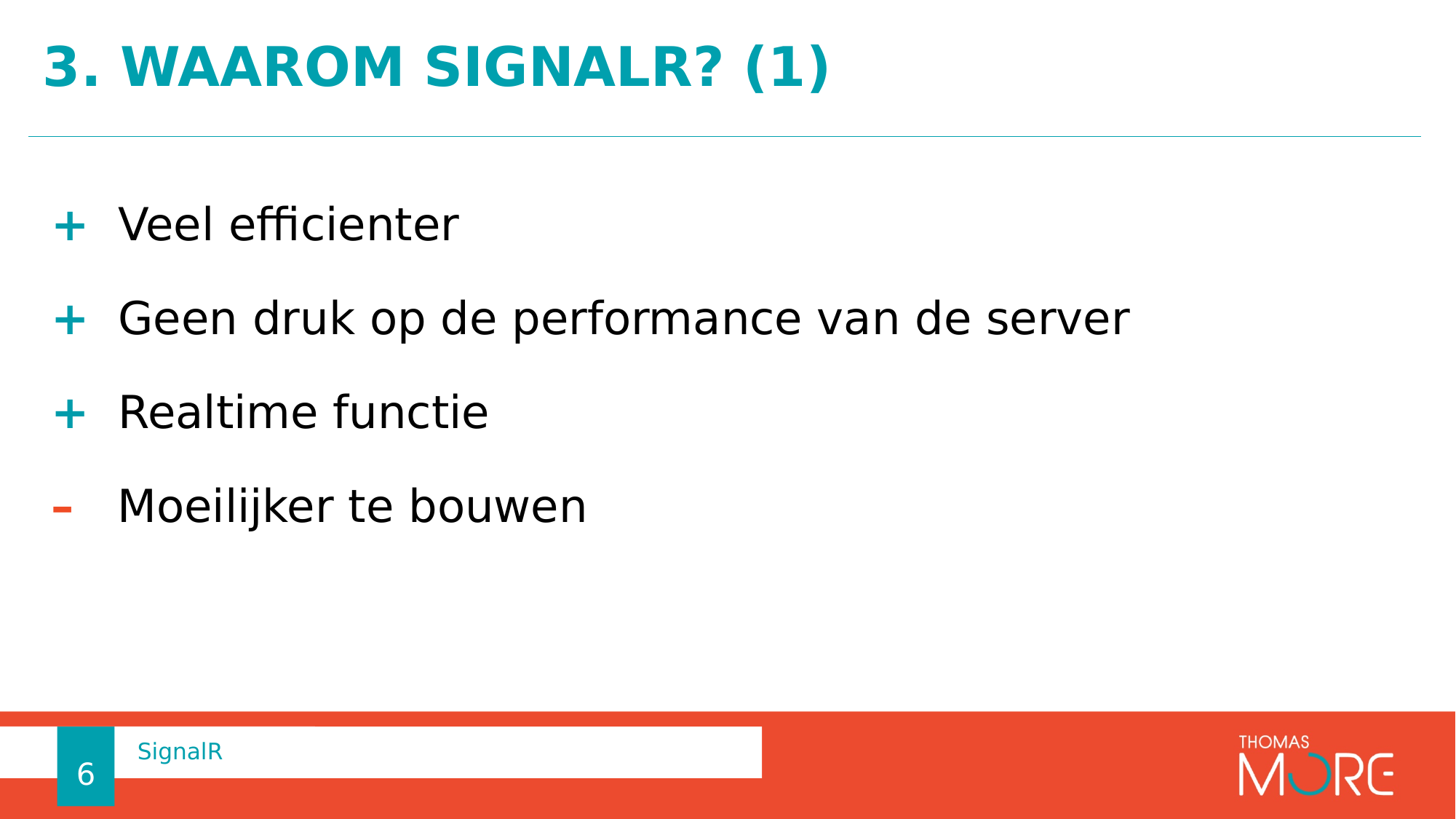

# 3. waarom signalR? (1)
+  Veel efficienter
+  Geen druk op de performance van de server
+  Realtime functie
–   Moeilijker te bouwen

6
SignalR